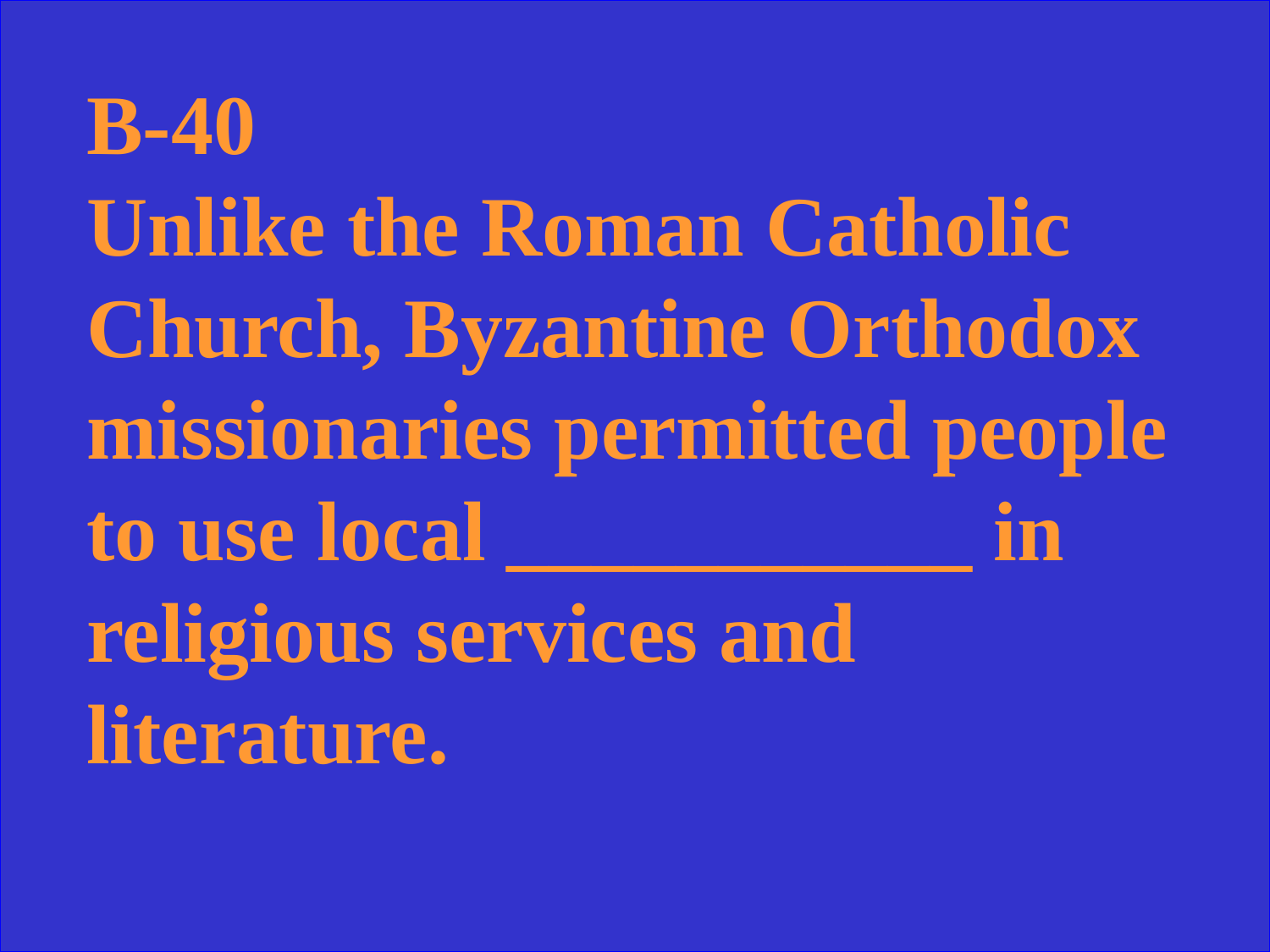

B-40
Unlike the Roman Catholic Church, Byzantine Orthodox missionaries permitted people to use local ___________ in religious services and literature.